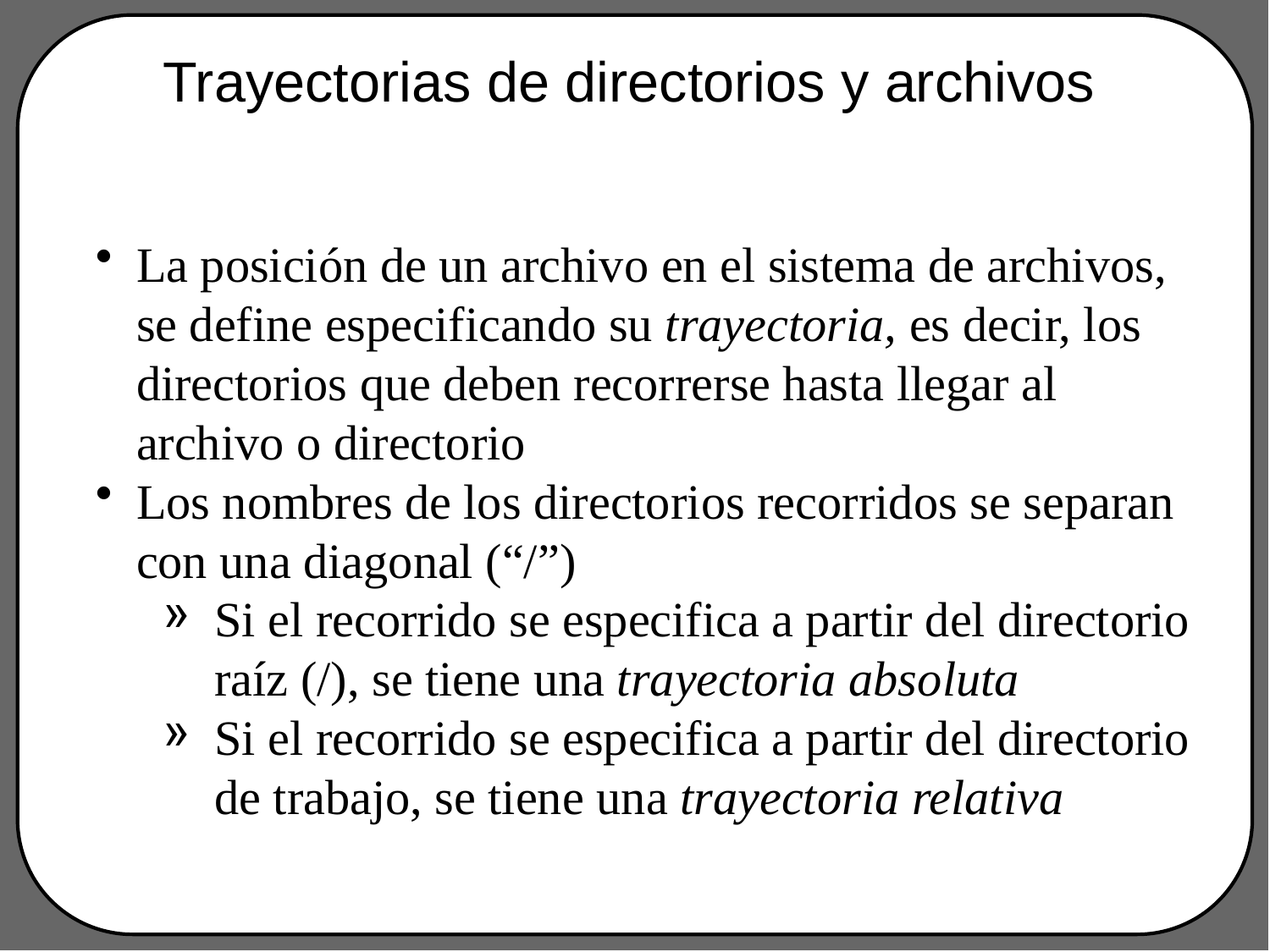

# Trayectorias de directorios y archivos
La posición de un archivo en el sistema de archivos, se define especificando su trayectoria, es decir, los directorios que deben recorrerse hasta llegar al archivo o directorio
Los nombres de los directorios recorridos se separan con una diagonal (“/”)
Si el recorrido se especifica a partir del directorio raíz (/), se tiene una trayectoria absoluta
Si el recorrido se especifica a partir del directorio de trabajo, se tiene una trayectoria relativa